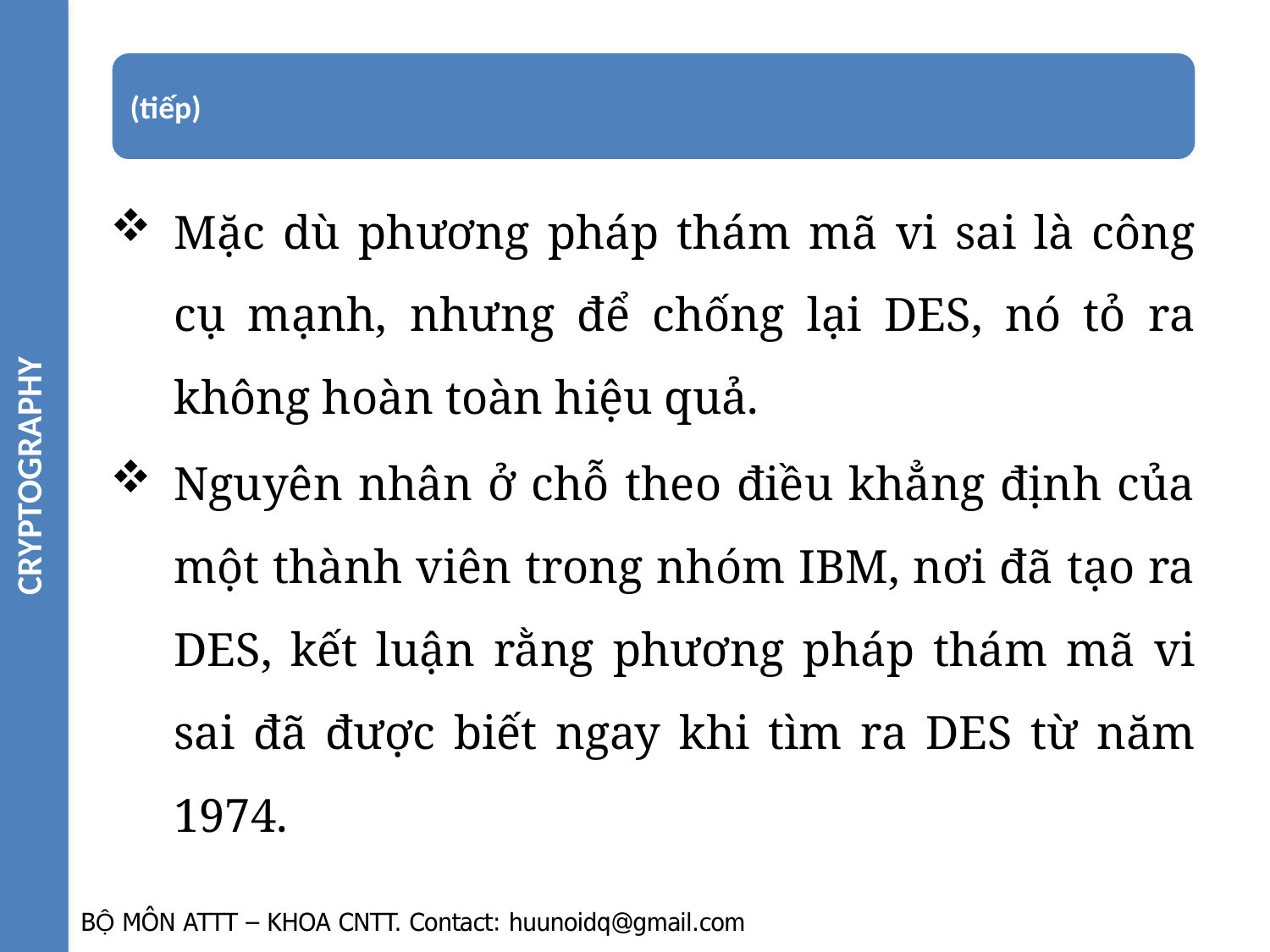

CRYPTOGRAPHY
(tiếp)
Mặc dù phương pháp thám mã vi sai là công cụ mạnh, nhưng để chống lại DES, nó tỏ ra không hoàn toàn hiệu quả.
Nguyên nhân ở chỗ theo điều khẳng định của một thành viên trong nhóm IBM, nơi đã tạo ra DES, kết luận rằng phương pháp thám mã vi sai đã được biết ngay khi tìm ra DES từ năm 1974.
BỘ MÔN ATTT – KHOA CNTT. Contact: huunoidq@gmail.com